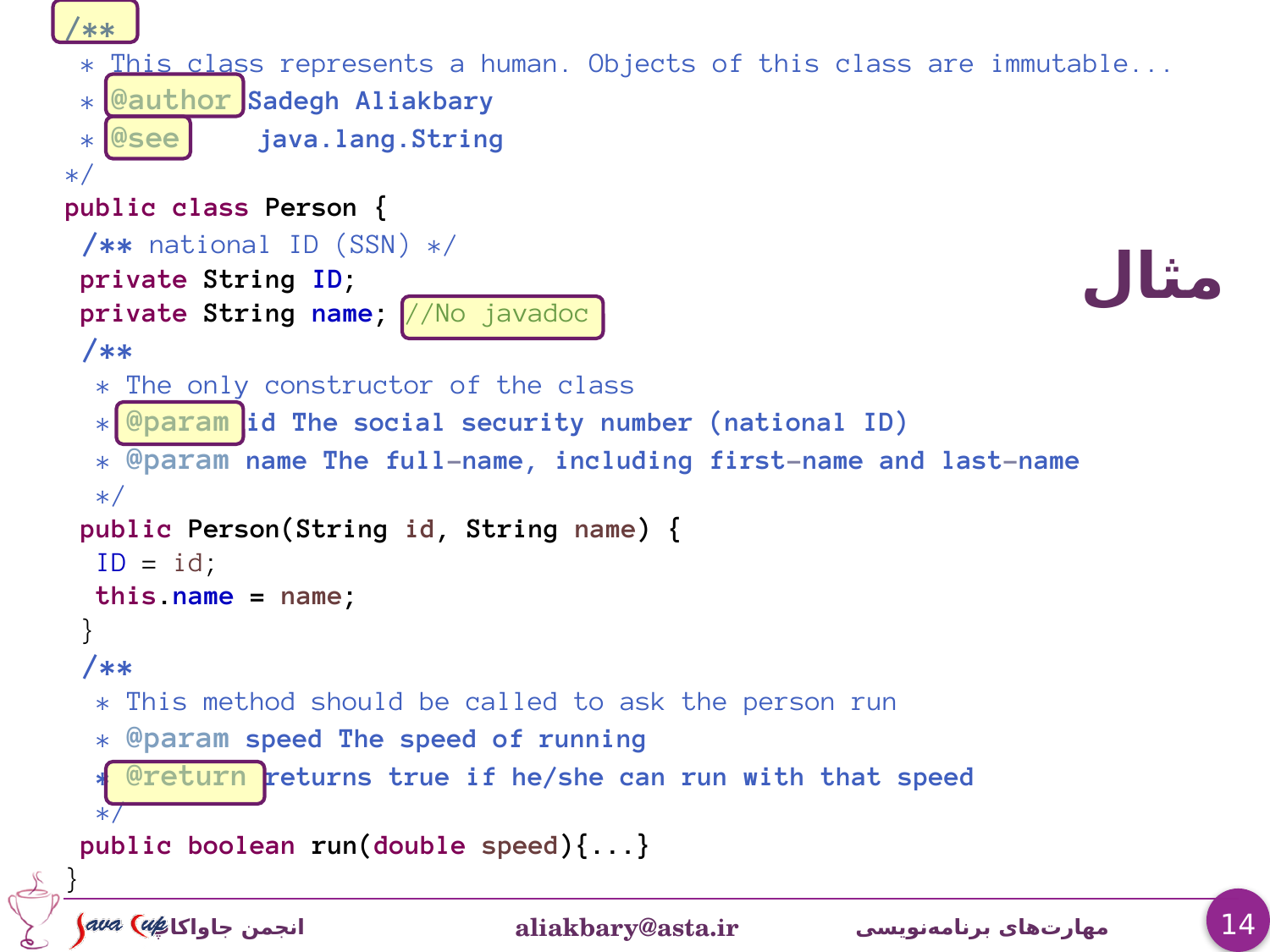

/**
 * This class represents a human. Objects of this class are immutable...
 * @author Sadegh Aliakbary
 * @see     java.lang.String
*/
public class Person {
 /** national ID (SSN) */
 private String ID;
 private String name; //No javadoc
 /**
  * The only constructor of the class
  * @param id The social security number (national ID)
  * @param name The full-name, including first-name and last-name
  */
 public Person(String id, String name) {
  ID = id;
  this.name = name;
 }
 /**
  * This method should be called to ask the person run
  * @param speed The speed of running
  * @return returns true if he/she can run with that speed
  */
 public boolean run(double speed){...}
}

# مثال